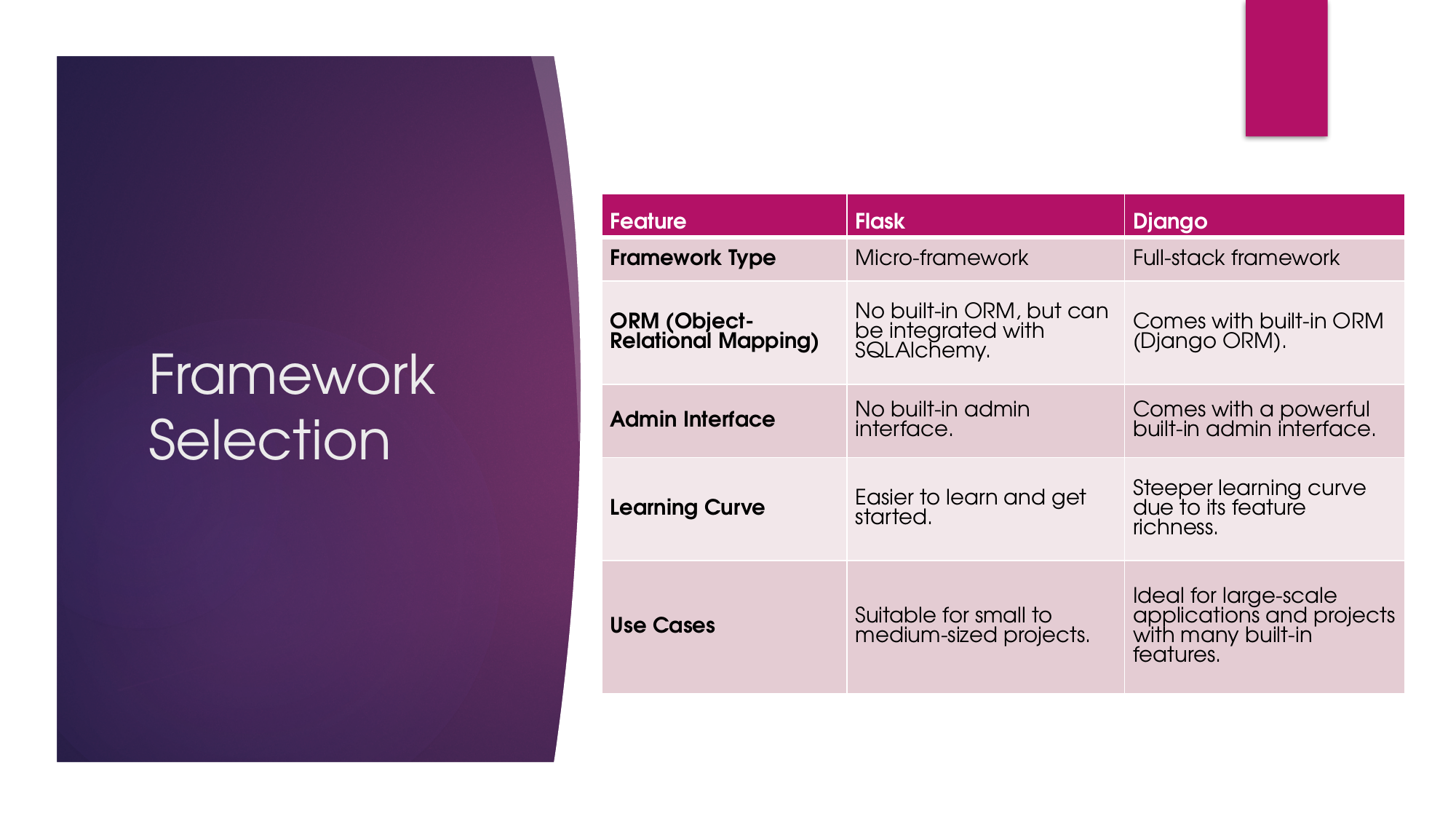

# Framework Selection
| Feature | Flask | Django |
| --- | --- | --- |
| Framework Type | Micro-framework | Full-stack framework |
| ORM (Object-Relational Mapping) | No built-in ORM, but can be integrated with SQLAlchemy. | Comes with built-in ORM (Django ORM). |
| Admin Interface | No built-in admin interface. | Comes with a powerful built-in admin interface. |
| Learning Curve | Easier to learn and get started. | Steeper learning curve due to its feature richness. |
| Use Cases | Suitable for small to medium-sized projects. | Ideal for large-scale applications and projects with many built-in features. |